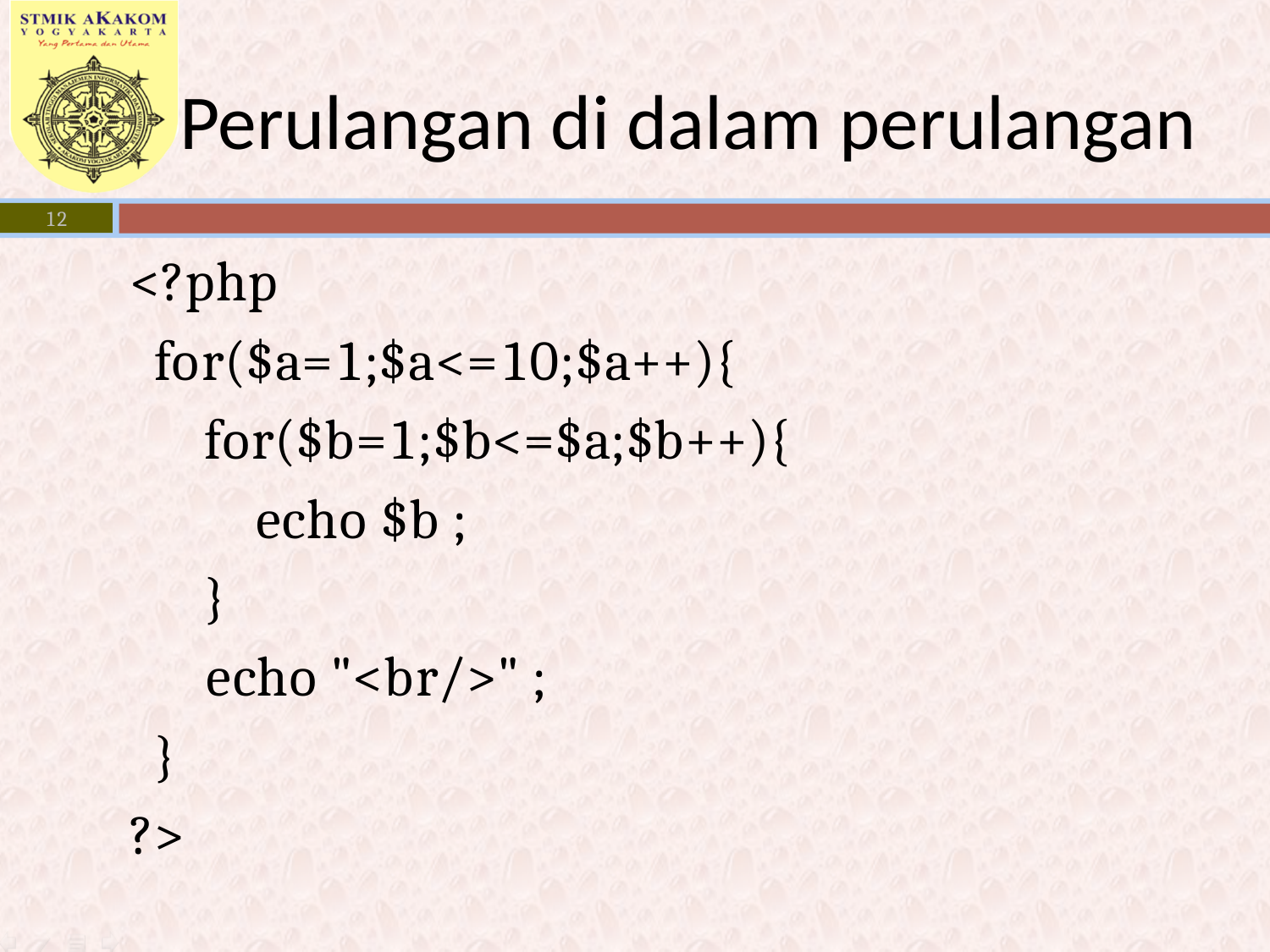

# Perulangan di dalam perulangan
12
<?php
  for($a=1;$a<=10;$a++){
      for($b=1;$b<=$a;$b++){
          echo $b ;
      }
      echo "<br/>" ;
  }
?>